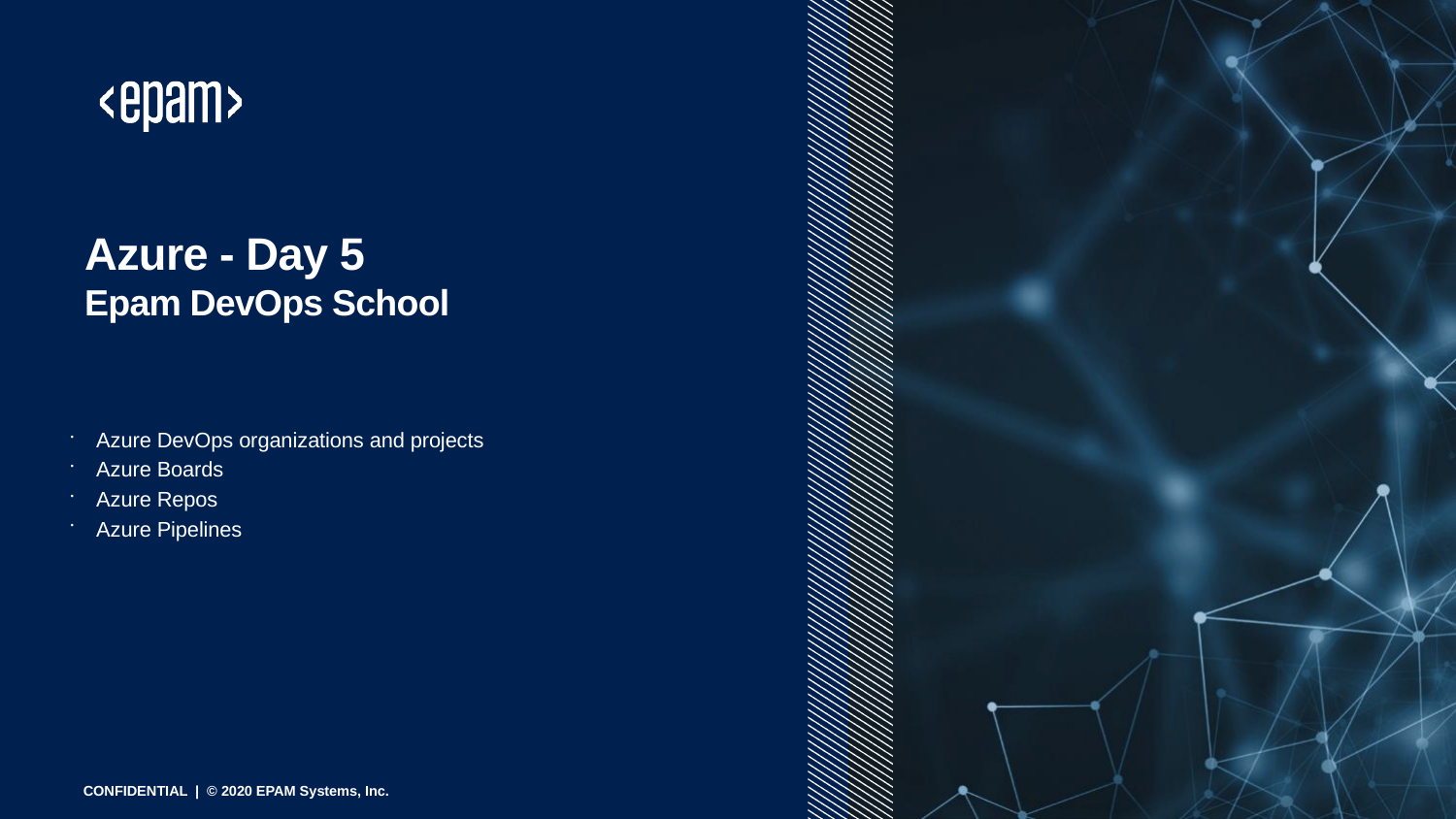

# Azure - Day 5 Epam DevOps School
Azure DevOps organizations and projects
Azure Boards
Azure Repos
Azure Pipelines
CONFIDENTIAL  |  © 2020 EPAM Systems, Inc.